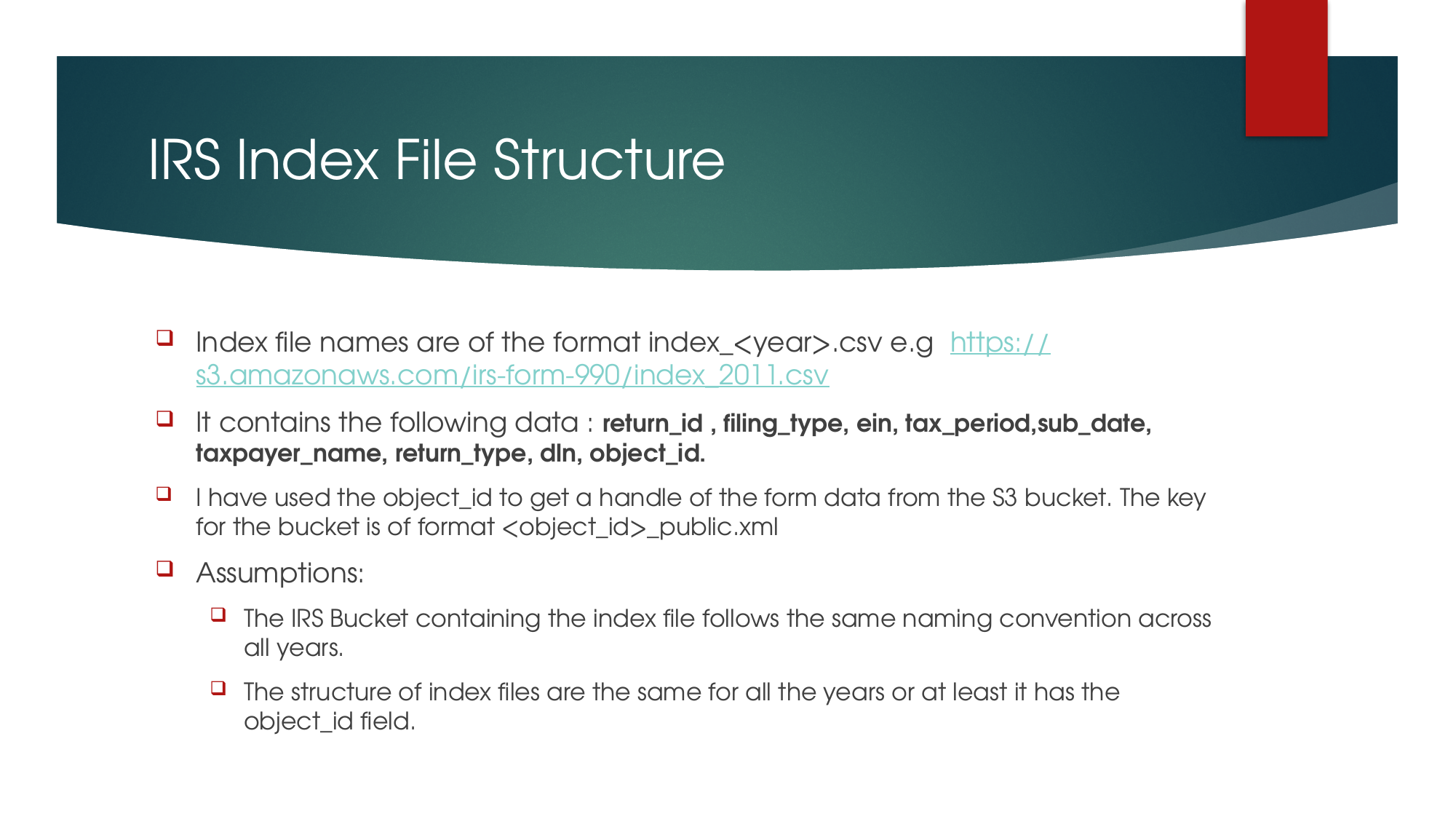

# IRS Index File Structure
Index file names are of the format index_<year>.csv e.g  https://s3.amazonaws.com/irs-form-990/index_2011.csv
It contains the following data : return_id , filing_type, ein, tax_period,sub_date, taxpayer_name, return_type, dln, object_id.
I have used the object_id to get a handle of the form data from the S3 bucket. The key for the bucket is of format <object_id>_public.xml
Assumptions:
The IRS Bucket containing the index file follows the same naming convention across all years.
The structure of index files are the same for all the years or at least it has the object_id field.